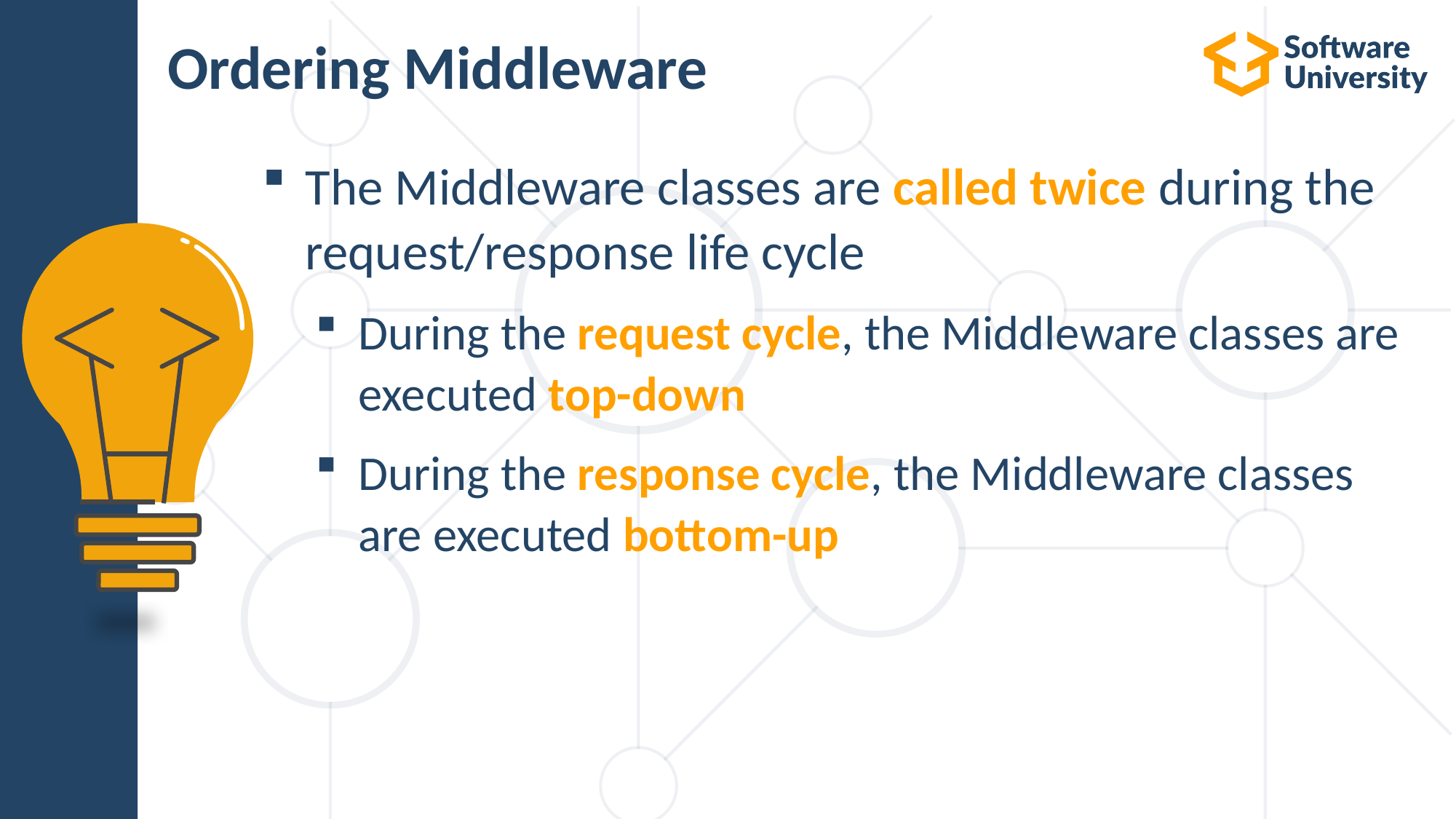

# Ordering Middleware
The Middleware classes are called twice during the request/response life cycle
During the request cycle, the Middleware classes are executed top-down
During the response cycle, the Middleware classes are executed bottom-up